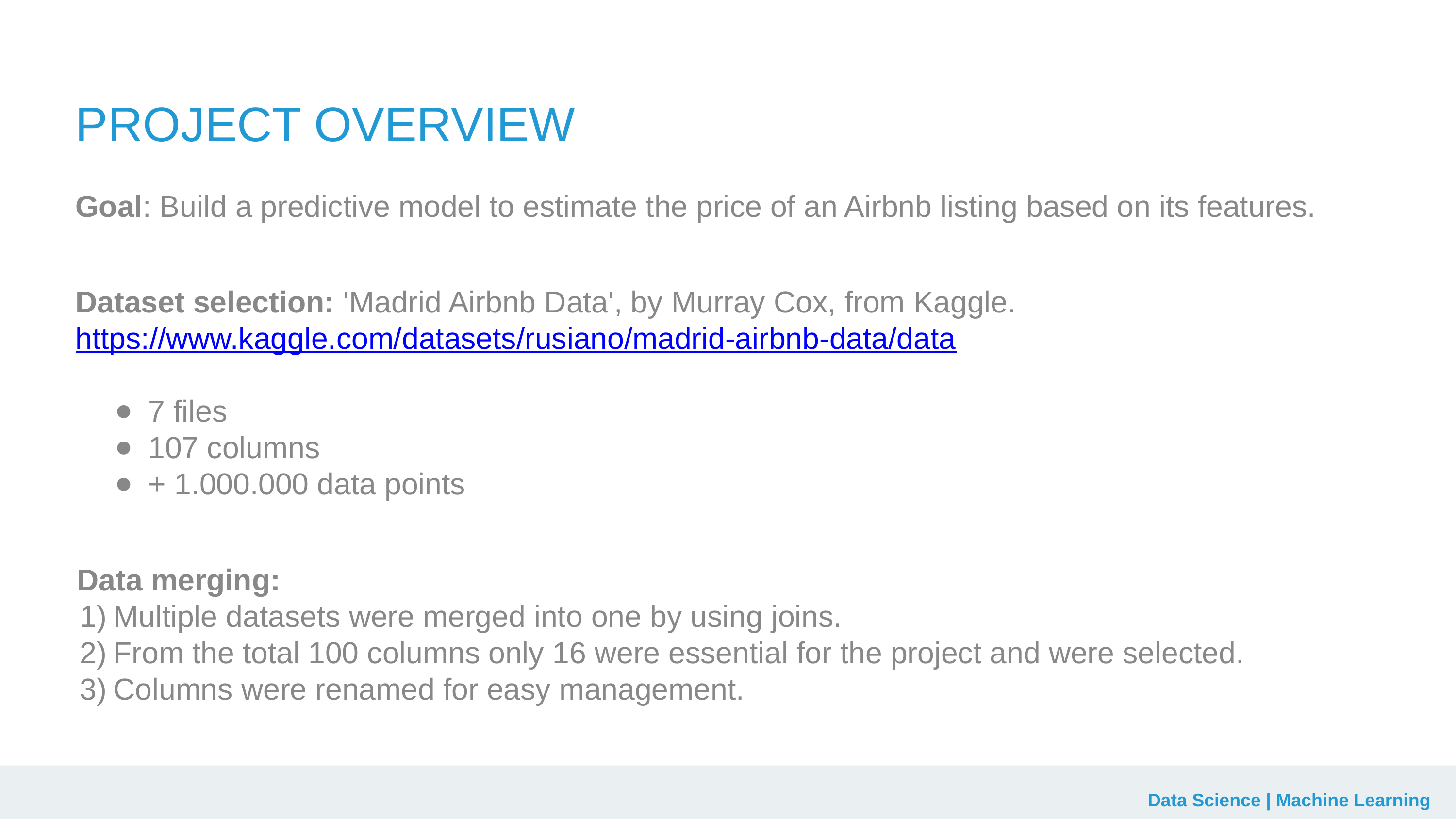

PROJECT OVERVIEW
Goal: Build a predictive model to estimate the price of an Airbnb listing based on its features.
Dataset selection: 'Madrid Airbnb Data', by Murray Cox, from Kaggle.
https://www.kaggle.com/datasets/rusiano/madrid-airbnb-data/data

7 files
107 columns
+ 1.000.000 data points
Data merging:
Multiple datasets were merged into one by using joins.
From the total 100 columns only 16 were essential for the project and were selected.
Columns were renamed for easy management.

Data Science | Machine Learning